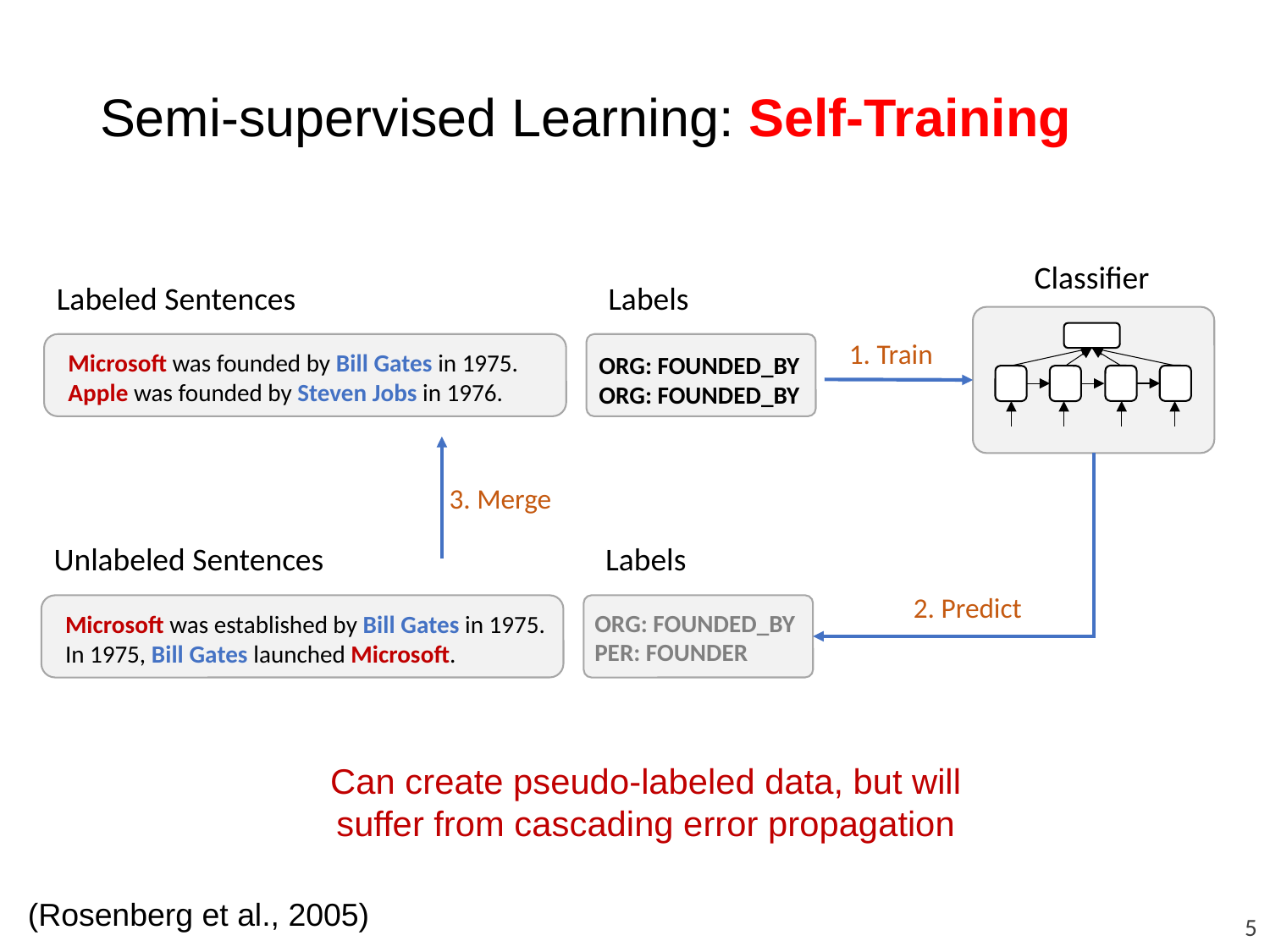

# Semi-supervised Learning: Self-Training
Classifier

Labeled Sentences

Microsoft was founded by Bill Gates in 1975.
Apple was founded by Steven Jobs in 1976.
Labels

ORG: FOUNDED_BY
ORG: FOUNDED_BY
1. Train
3. Merge
2. Predict
Unlabeled Sentences

Microsoft was established by Bill Gates in 1975.
In 1975, Bill Gates launched Microsoft.
Labels

ORG: FOUNDED_BY
PER: FOUNDER
Can create pseudo-labeled data, but will suffer from cascading error propagation
(Rosenberg et al., 2005)
5